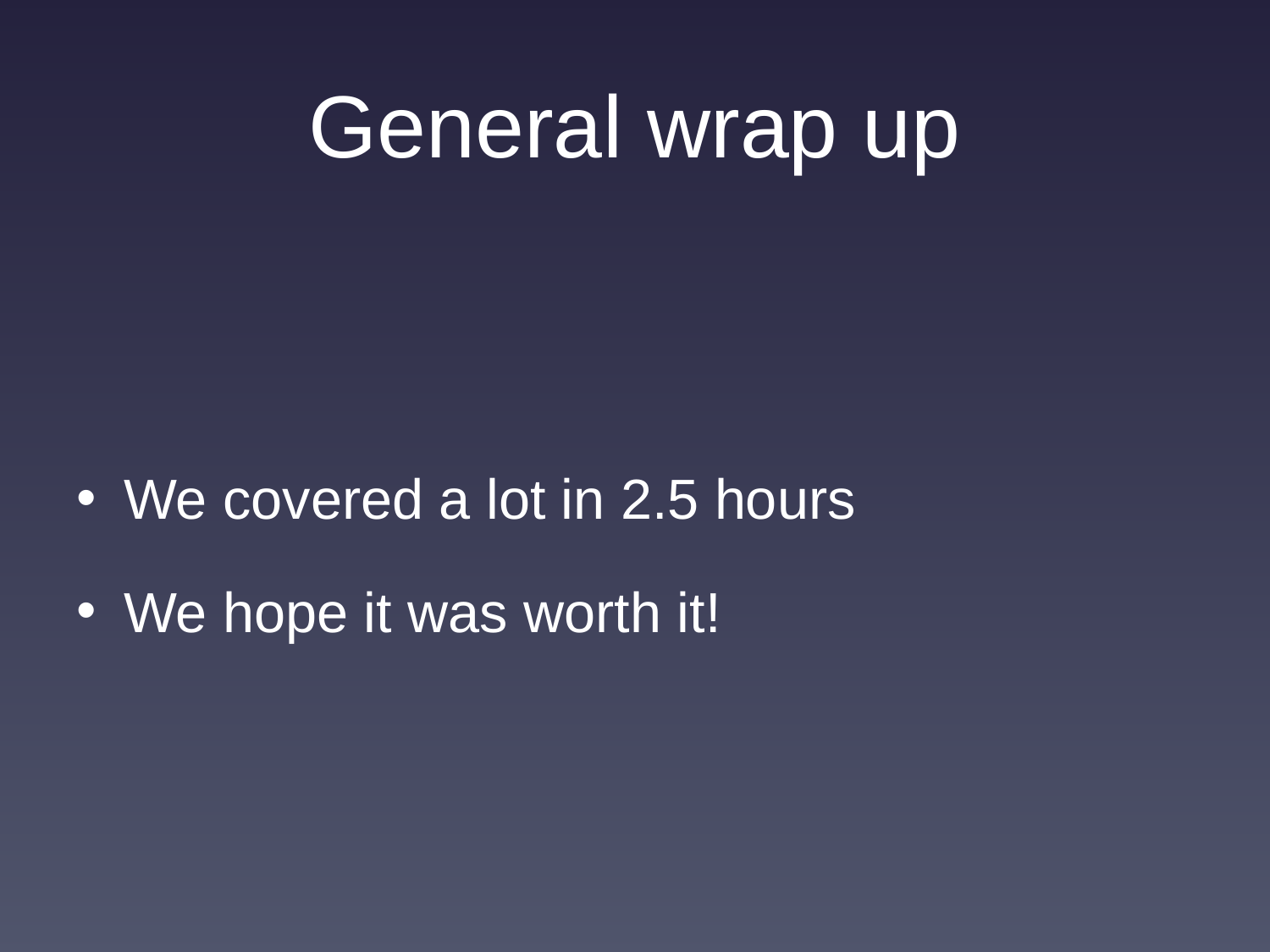

# General wrap up
We covered a lot in 2.5 hours
We hope it was worth it!